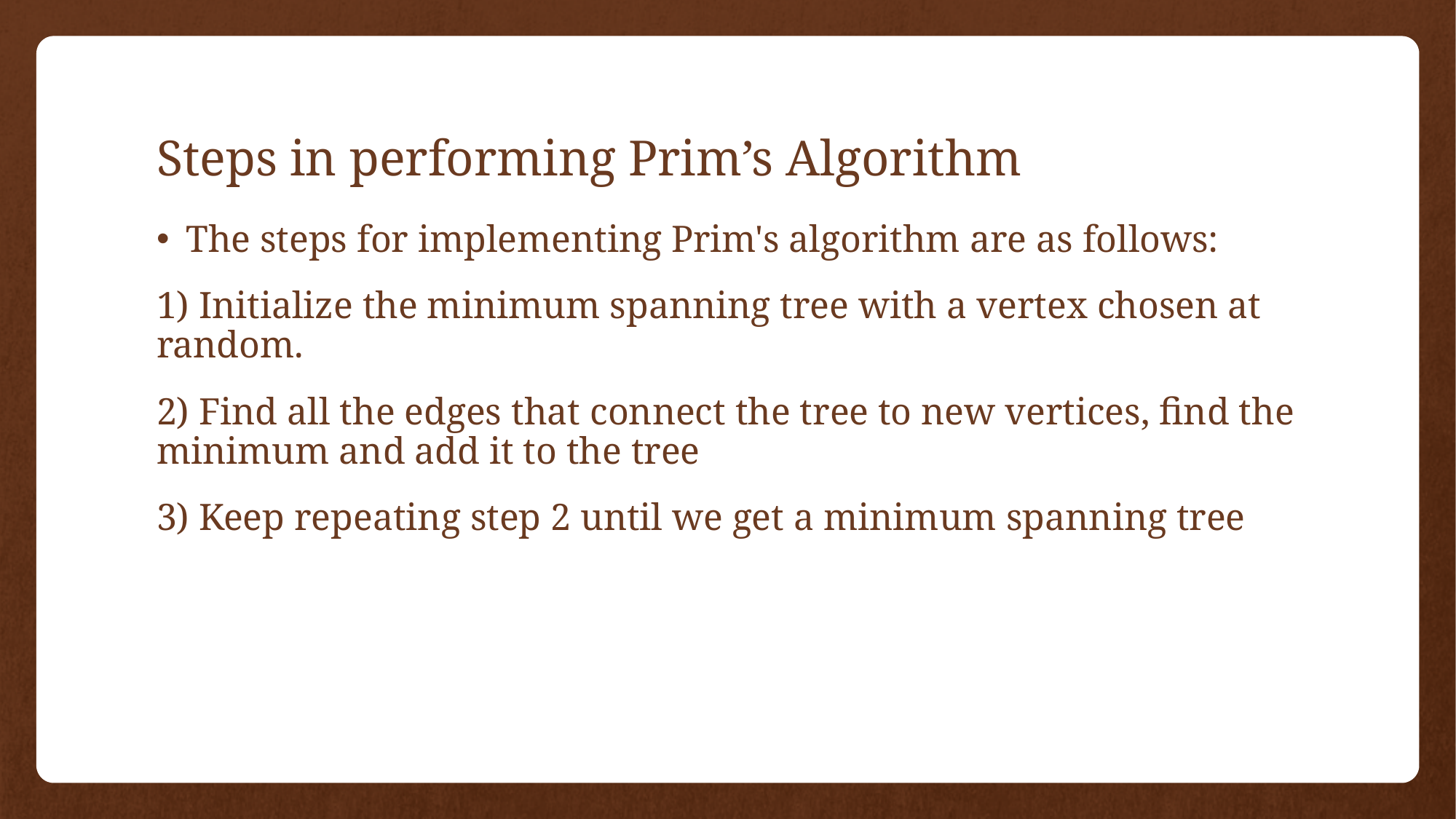

# Steps in performing Prim’s Algorithm
The steps for implementing Prim's algorithm are as follows:
1) Initialize the minimum spanning tree with a vertex chosen at random.
2) Find all the edges that connect the tree to new vertices, find the minimum and add it to the tree
3) Keep repeating step 2 until we get a minimum spanning tree